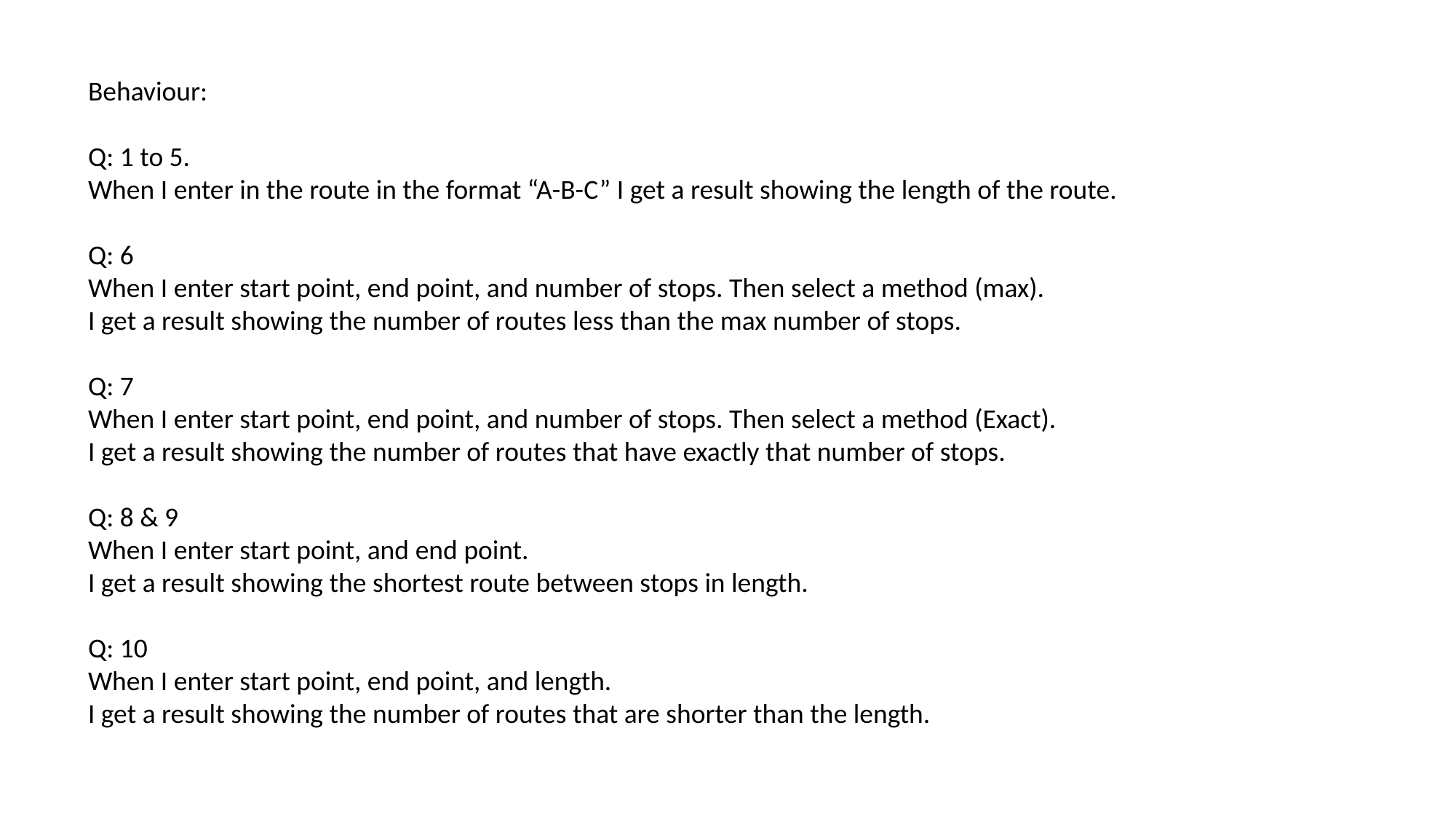

Behaviour:

Q: 1 to 5.
When I enter in the route in the format “A-B-C” I get a result showing the length of the route.

Q: 6
When I enter start point, end point, and number of stops. Then select a method (max).
I get a result showing the number of routes less than the max number of stops.

Q: 7
When I enter start point, end point, and number of stops. Then select a method (Exact).
I get a result showing the number of routes that have exactly that number of stops.

Q: 8 & 9
When I enter start point, and end point.
I get a result showing the shortest route between stops in length.

Q: 10
When I enter start point, end point, and length.
I get a result showing the number of routes that are shorter than the length.